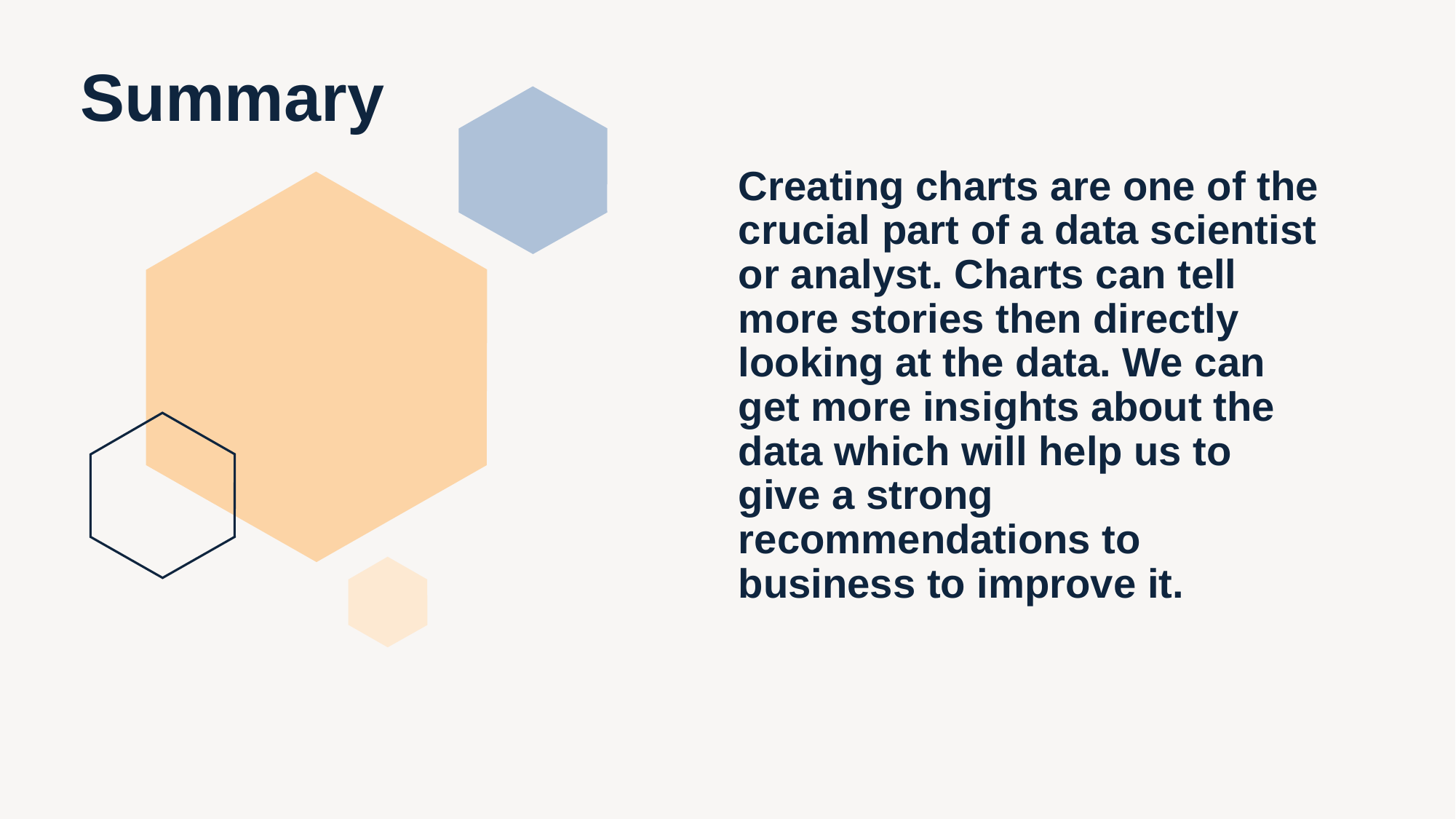

Summary
# Creating charts are one of the crucial part of a data scientist or analyst. Charts can tell more stories then directly looking at the data. We can get more insights about the data which will help us to give a strong recommendations to business to improve it.